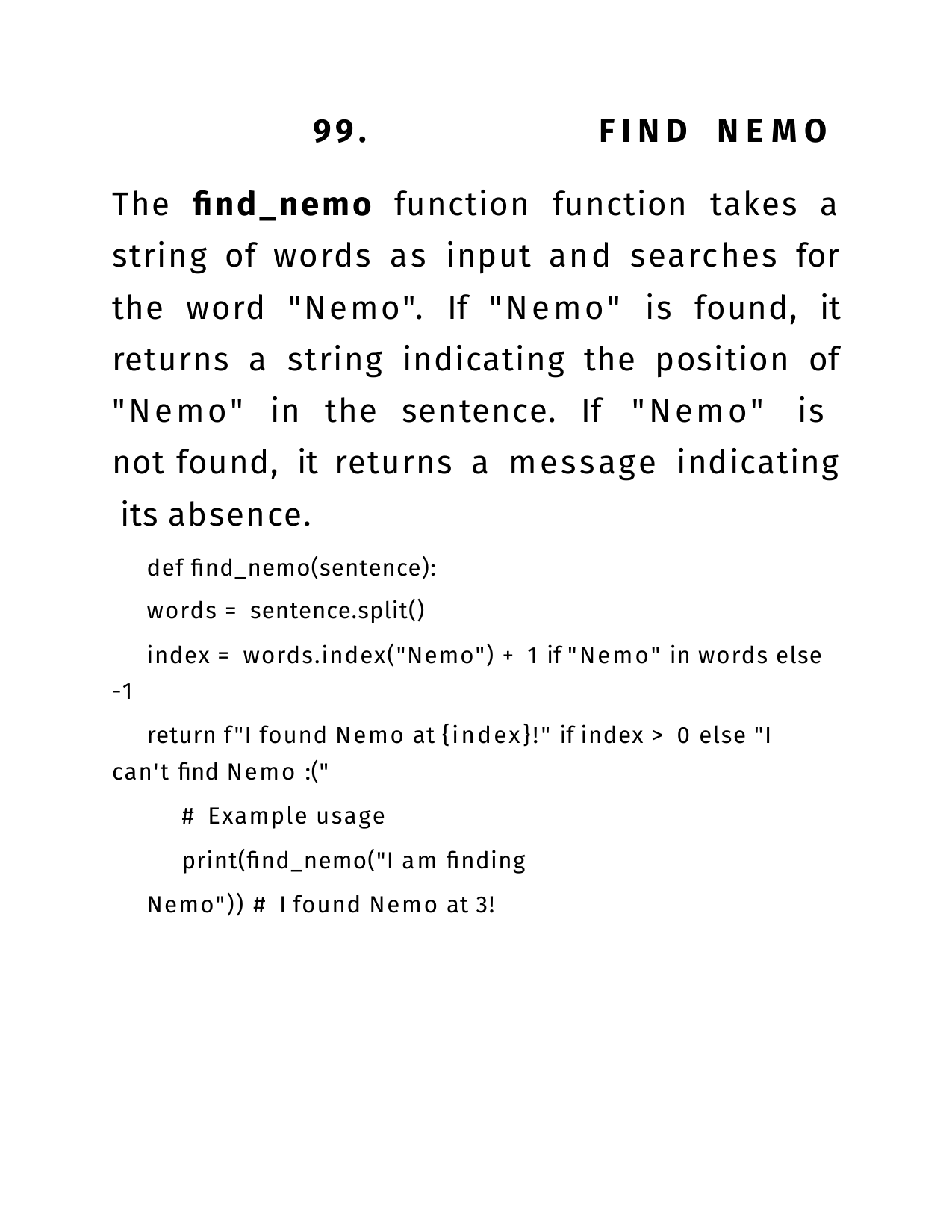

99.	FIND	NEMO
The  find_nemo  function  function  takes  a string  of  words  as  input  and  searches  for the  word  "Nemo".  If  "Nemo"  is  found,  it returns  a  string  indicating  the  position  of "Nemo" in the sentence. If  "Nemo"  is  not found,  it  returns  a  message  indicating  its absence.
def find_nemo(sentence):
words = sentence.split()
index = words.index("Nemo") + 1 if "Nemo" in words else
-1
return f"I found Nemo at {index}!" if index > 0 else "I can't find Nemo :("
# Example usage
print(find_nemo("I am finding Nemo")) # I found Nemo at 3!